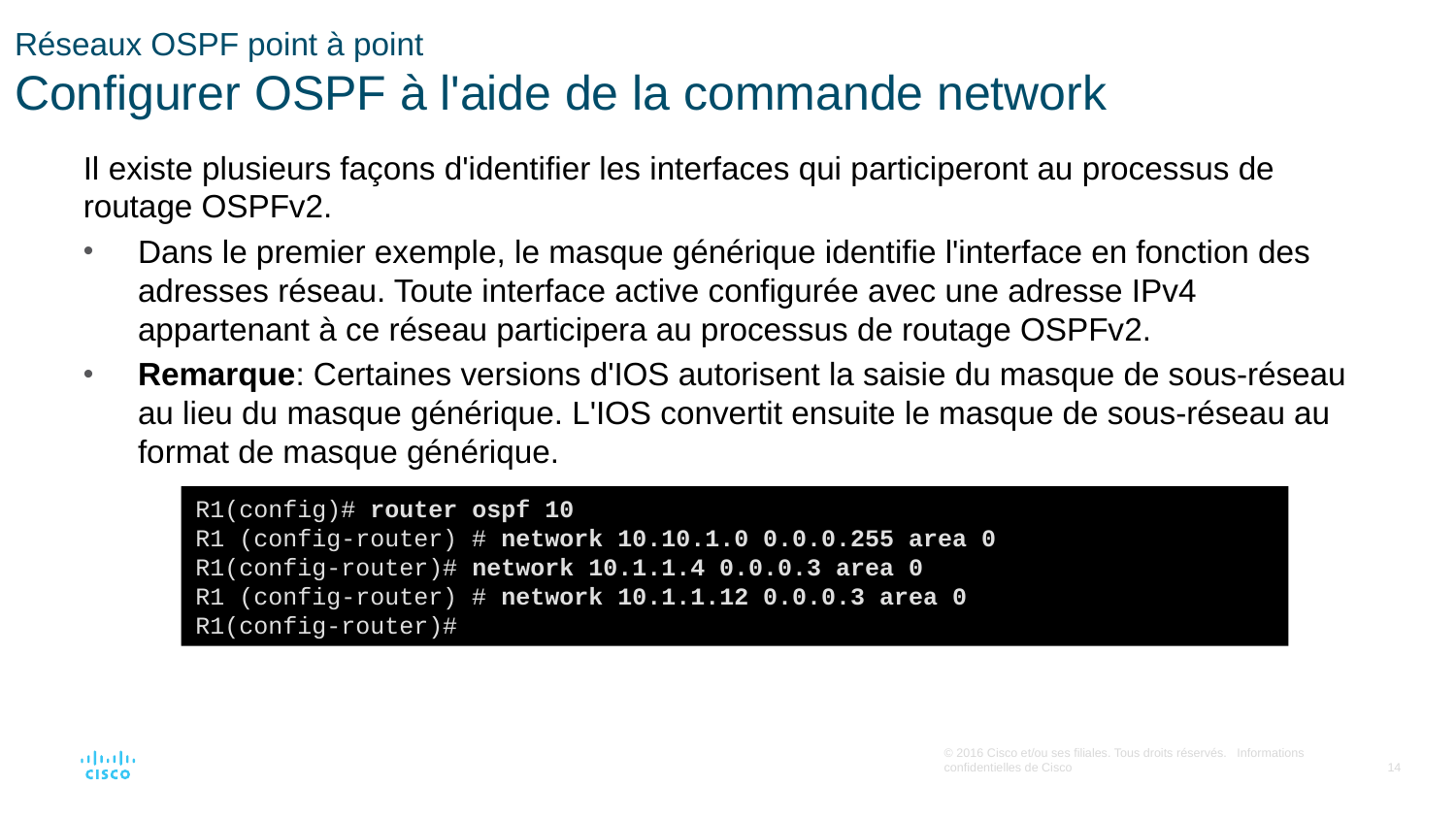

# Réseaux OSPF point à point Configurer OSPF à l'aide de la commande network
Il existe plusieurs façons d'identifier les interfaces qui participeront au processus de routage OSPFv2.
Dans le premier exemple, le masque générique identifie l'interface en fonction des adresses réseau. Toute interface active configurée avec une adresse IPv4 appartenant à ce réseau participera au processus de routage OSPFv2.
Remarque: Certaines versions d'IOS autorisent la saisie du masque de sous-réseau au lieu du masque générique. L'IOS convertit ensuite le masque de sous-réseau au format de masque générique.
R1(config)# router ospf 10
R1 (config-router) # network 10.10.1.0 0.0.0.255 area 0
R1(config-router)# network 10.1.1.4 0.0.0.3 area 0
R1 (config-router) # network 10.1.1.12 0.0.0.3 area 0
R1(config-router)#